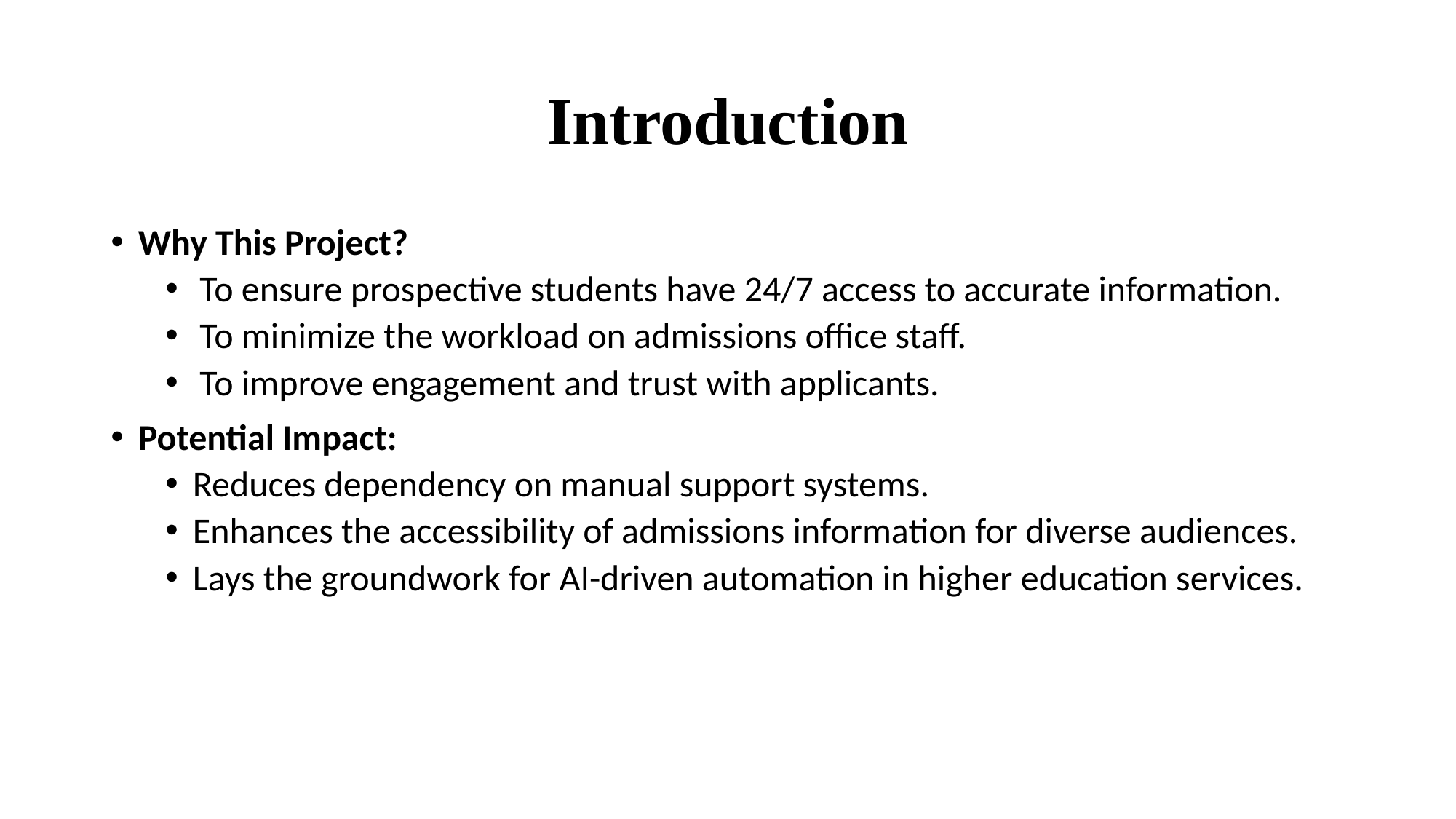

# Introduction
Why This Project?
To ensure prospective students have 24/7 access to accurate information.
To minimize the workload on admissions office staff.
To improve engagement and trust with applicants.
Potential Impact:
Reduces dependency on manual support systems.
Enhances the accessibility of admissions information for diverse audiences.
Lays the groundwork for AI-driven automation in higher education services.